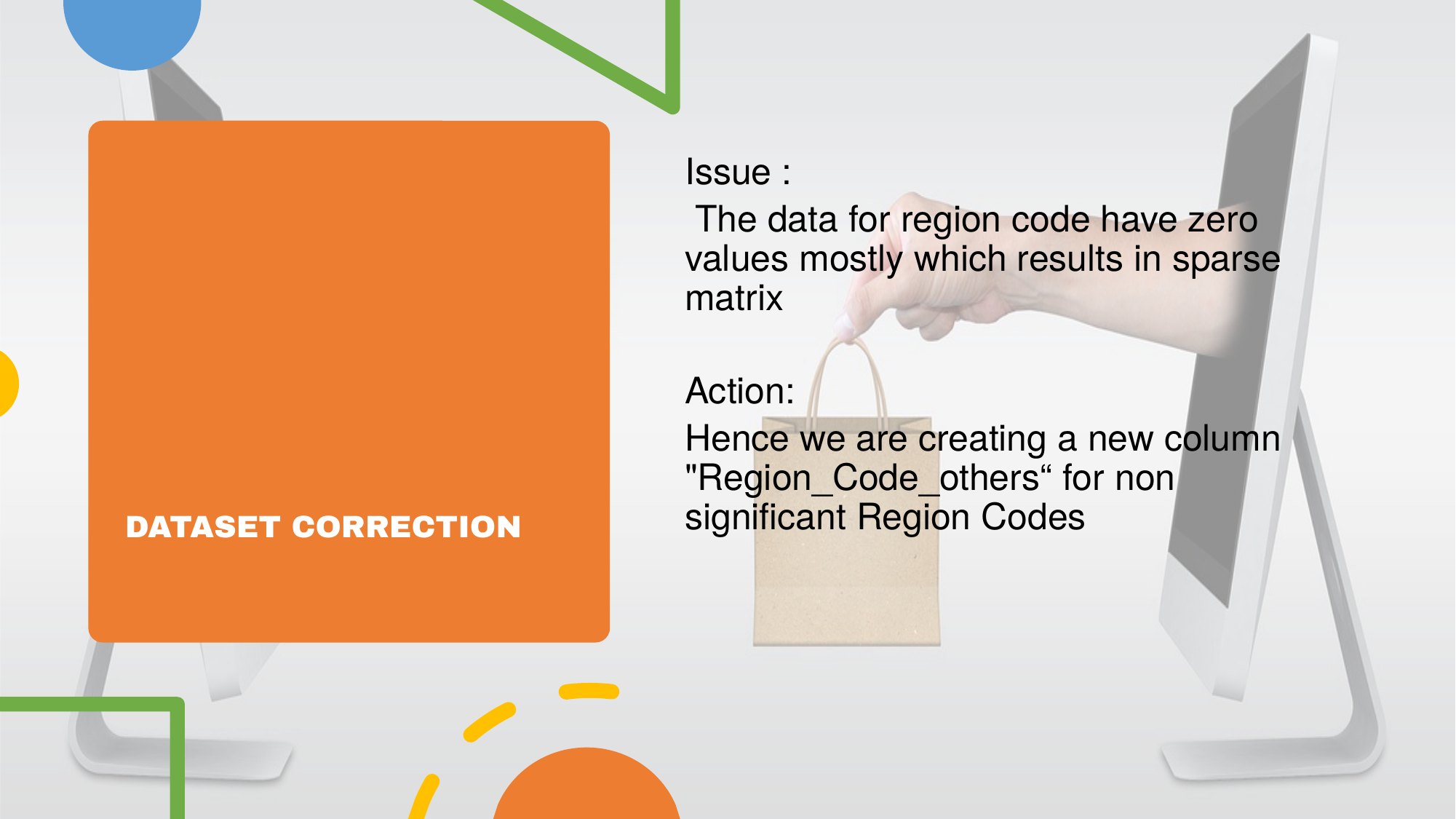

Issue :
 The data for region code have zero values mostly which results in sparse matrix

Action:
Hence we are creating a new column "Region_Code_others“ for non significant Region Codes

# DATASET CORRECTION